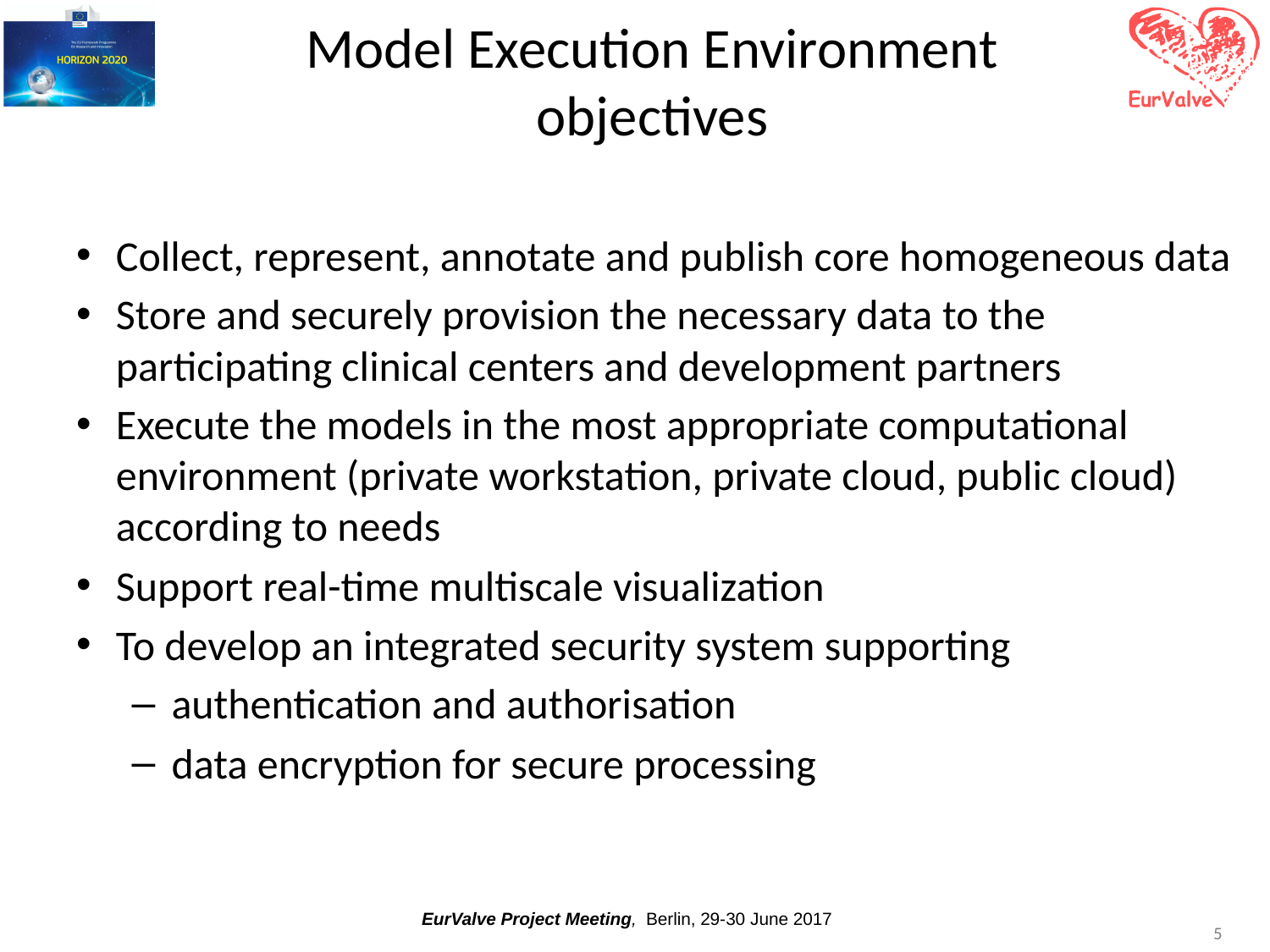

# Model Execution Environment objectives
Collect, represent, annotate and publish core homogeneous data
Store and securely provision the necessary data to the participating clinical centers and development partners
Execute the models in the most appropriate computational environment (private workstation, private cloud, public cloud) according to needs
Support real-time multiscale visualization
To develop an integrated security system supporting
authentication and authorisation
data encryption for secure processing